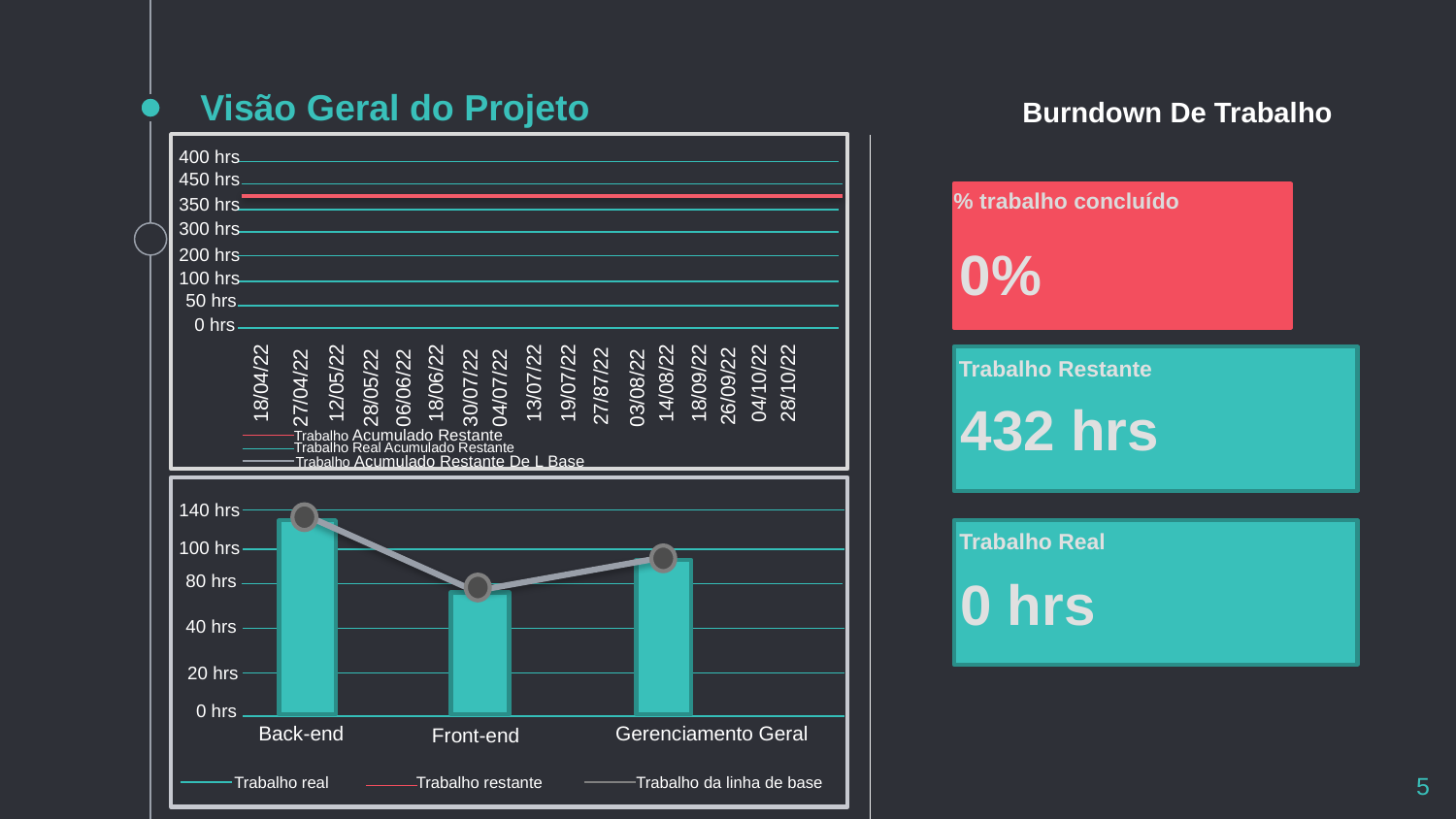

Burndown De Trabalho
# Visão Geral do Projeto

400 hrs
450 hrs
% trabalho concluído

350 hrs
12/05/22
28/10/22
18/06/22
13/07/22
19/07/22
14/08/22
18/09/22
04/10/22
18/04/22
27/87/22
26/09/22
28/05/22
27/04/22
06/06/22
30/07/22
04/07/22
03/08/22
300 hrs
0%
200 hrs
100 hrs
50 hrs
0 hrs

Trabalho Restante
432 hrs
Trabalho Acumulado Restante
Trabalho Real Acumulado Restante
Trabalho Acumulado Restante De L Base

140 hrs

Trabalho Real

100 hrs

80 hrs
0 hrs

40 hrs
20 hrs
0 hrs
Back-end
Gerenciamento Geral
Front-end
5
Trabalho da linha de base

Trabalho restante
Trabalho real